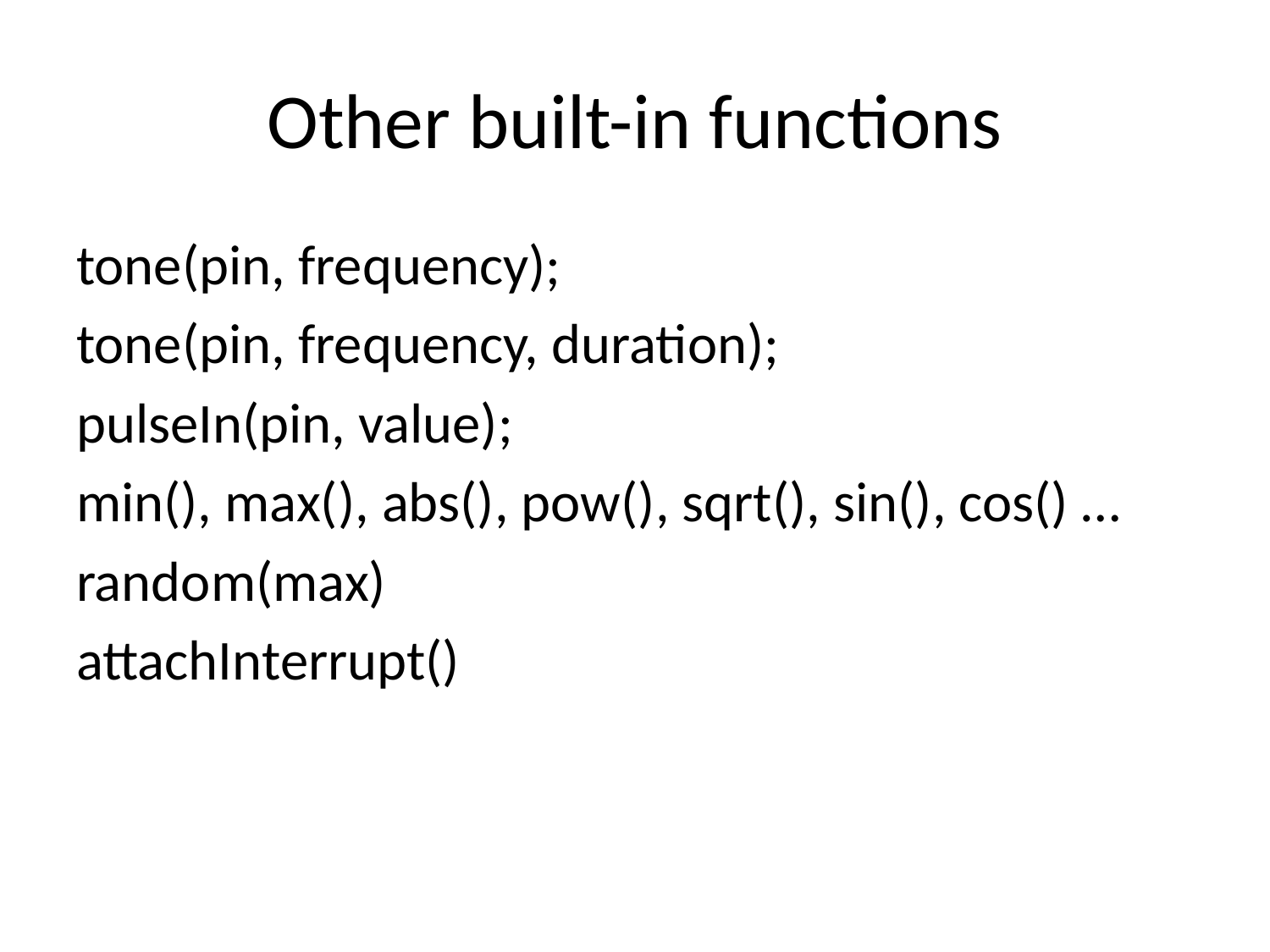

# Other built-in functions
tone(pin, frequency);
tone(pin, frequency, duration);
pulseIn(pin, value);
min(), max(), abs(), pow(), sqrt(), sin(), cos() …
random(max)
attachInterrupt()